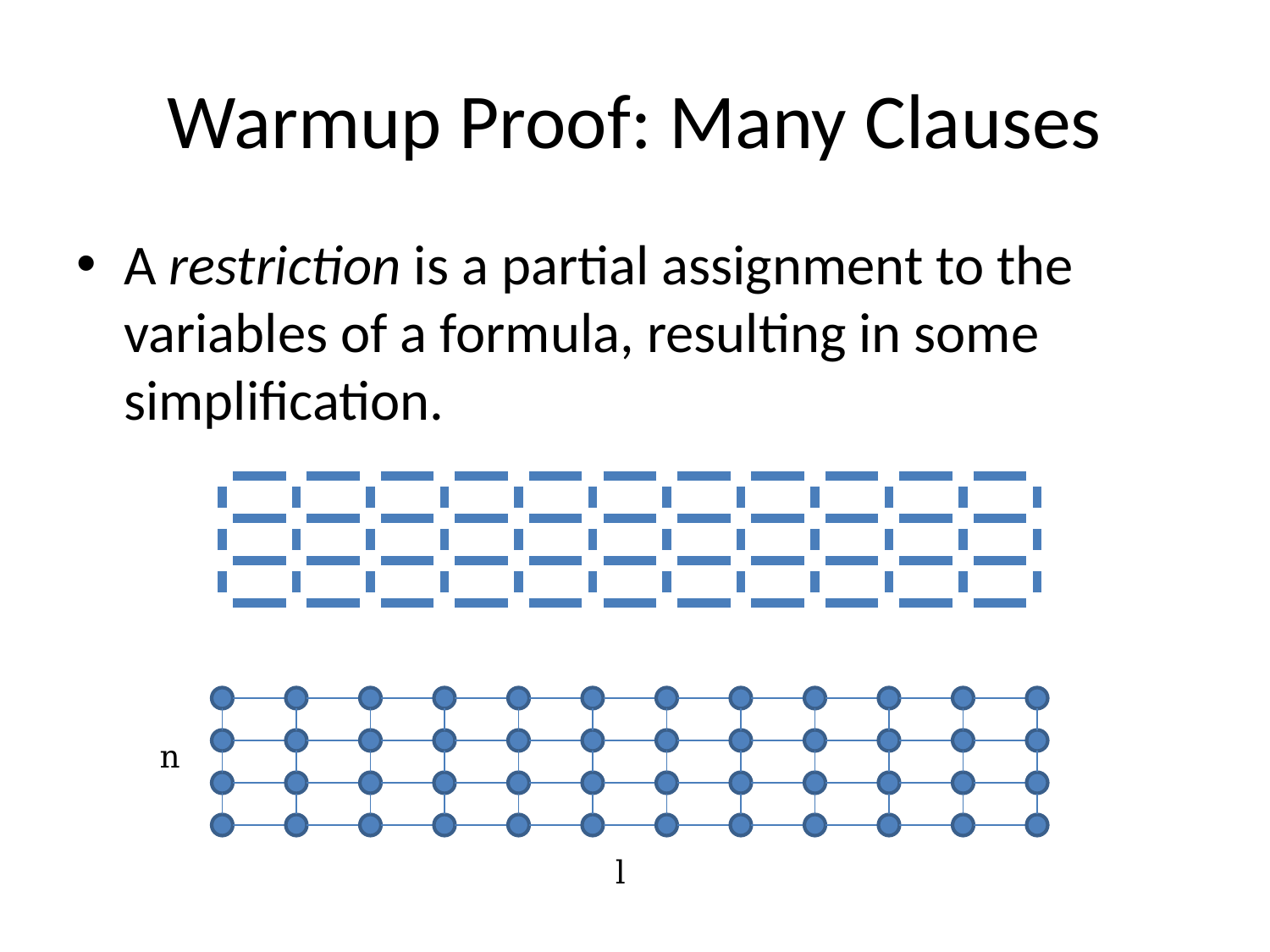

# Warmup Proof: Many Clauses
A restriction is a partial assignment to the variables of a formula, resulting in some simplification.

n

l